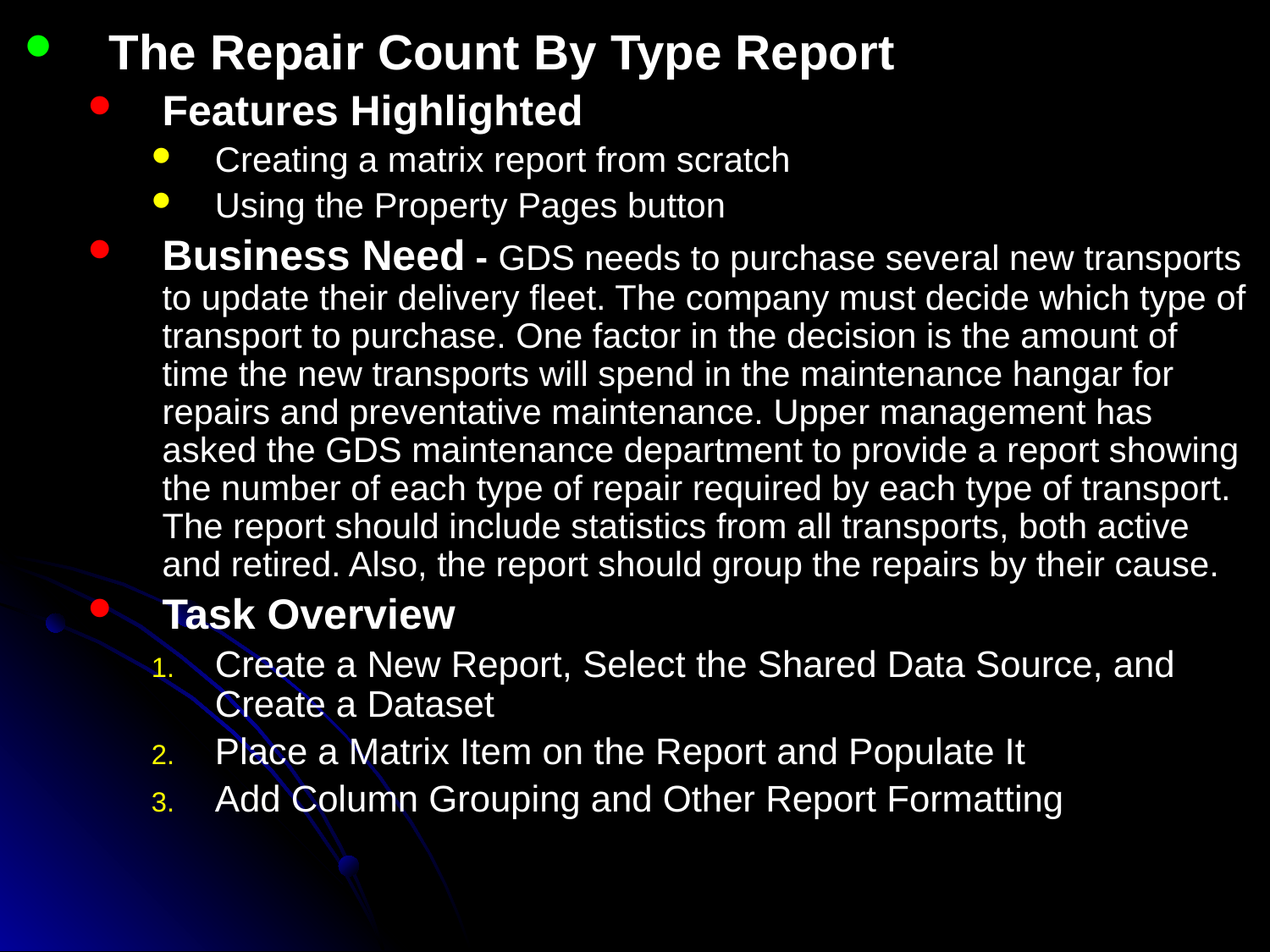

The Repair Count By Type Report
Features Highlighted
Creating a matrix report from scratch
Using the Property Pages button
Business Need - GDS needs to purchase several new transports to update their delivery fleet. The company must decide which type of transport to purchase. One factor in the decision is the amount of time the new transports will spend in the maintenance hangar for repairs and preventative maintenance. Upper management has asked the GDS maintenance department to provide a report showing the number of each type of repair required by each type of transport. The report should include statistics from all transports, both active and retired. Also, the report should group the repairs by their cause.
Task Overview
Create a New Report, Select the Shared Data Source, and Create a Dataset
Place a Matrix Item on the Report and Populate It
Add Column Grouping and Other Report Formatting